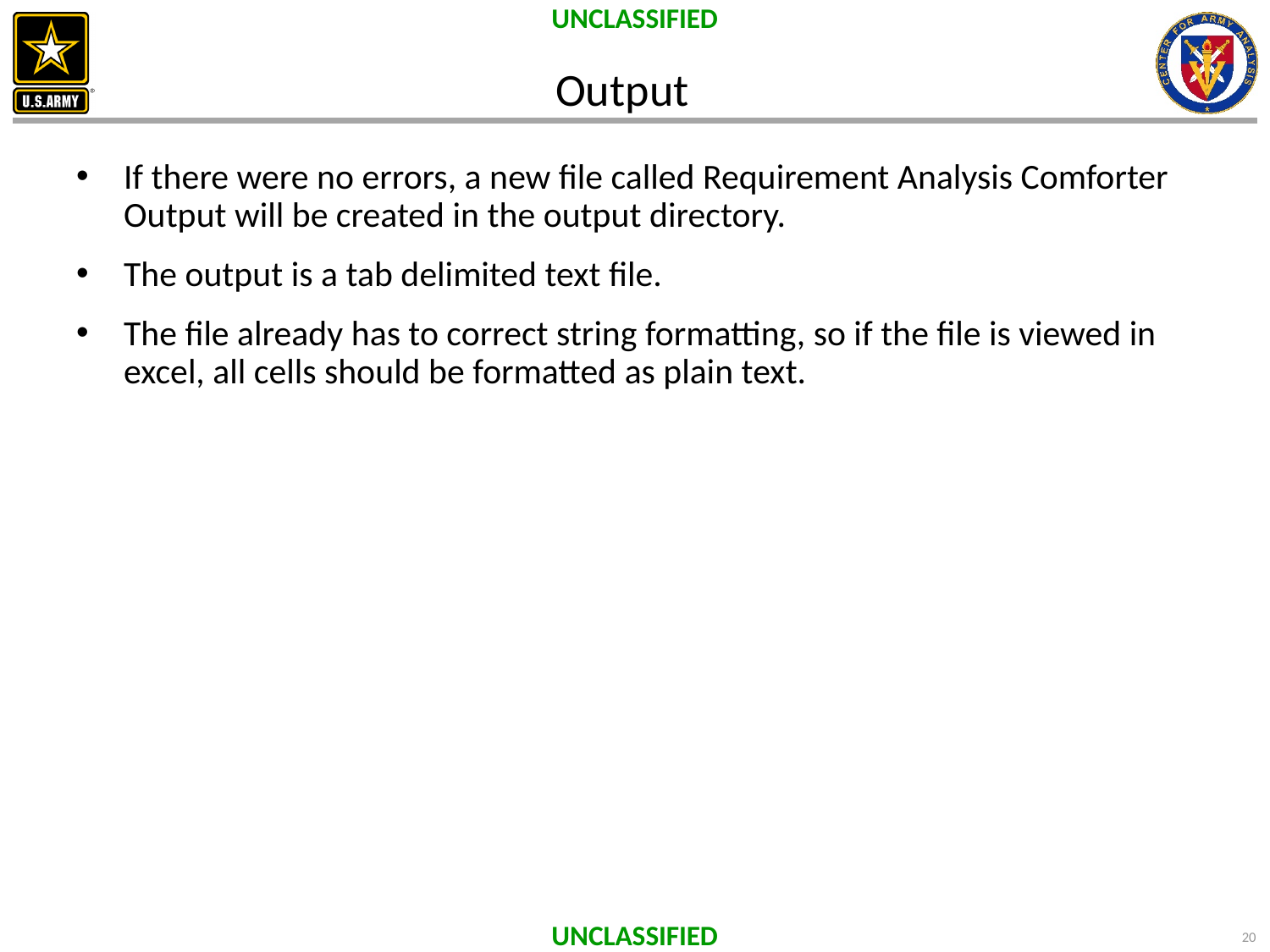

# Output
If there were no errors, a new file called Requirement Analysis Comforter Output will be created in the output directory.
The output is a tab delimited text file.
The file already has to correct string formatting, so if the file is viewed in excel, all cells should be formatted as plain text.

20